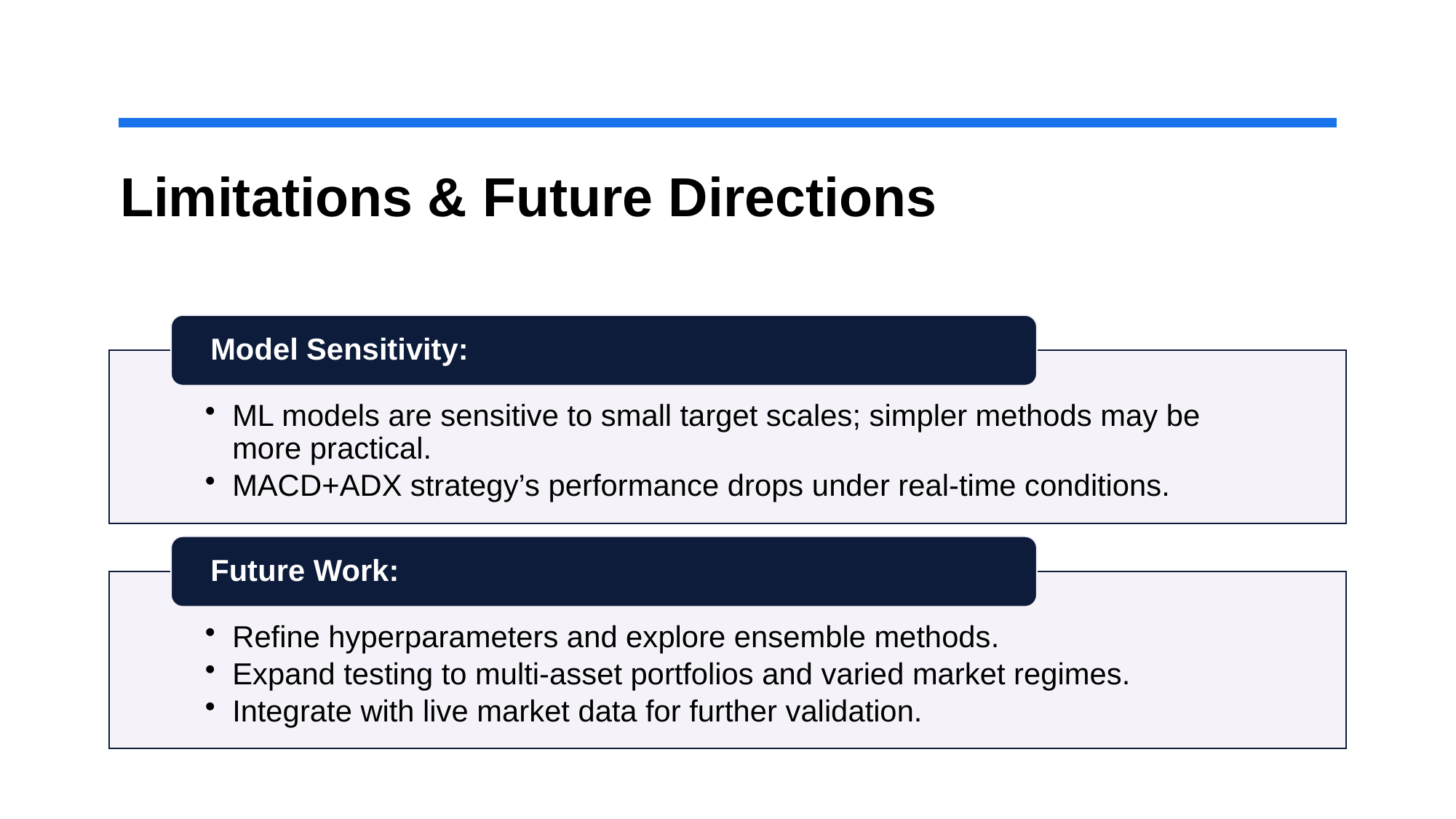

# Limitations & Future Directions
ML models are sensitive to small target scales; simpler methods may be more practical.
MACD+ADX strategy’s performance drops under real-time conditions.
Model Sensitivity:
Refine hyperparameters and explore ensemble methods.
Expand testing to multi-asset portfolios and varied market regimes.
Integrate with live market data for further validation.
Future Work: